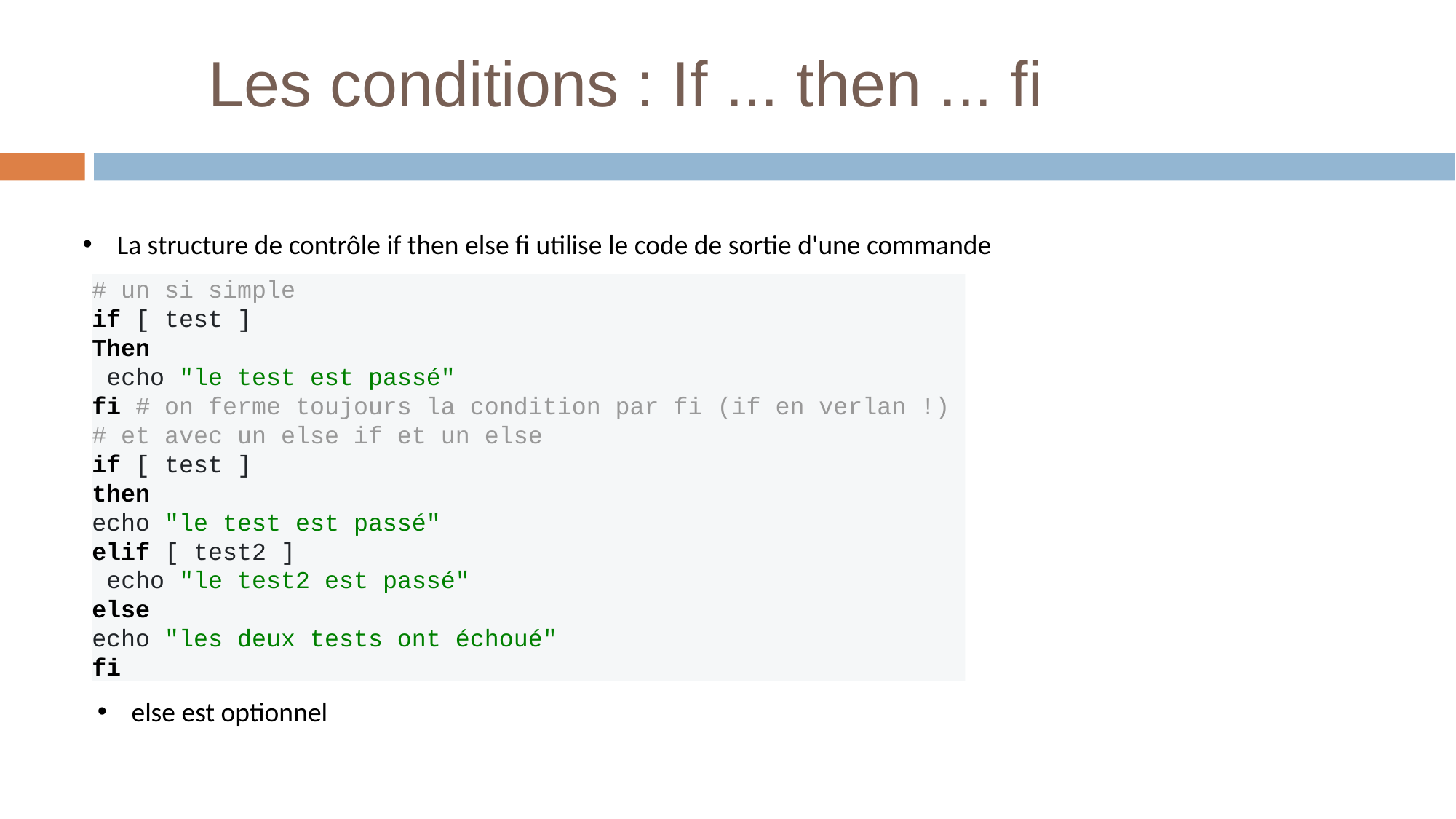

# Les conditions : If ... then ... fi
La structure de contrôle if then else fi utilise le code de sortie d'une commande
# un si simple
if [ test ]
Then
 echo "le test est passé"
fi # on ferme toujours la condition par fi (if en verlan !)
# et avec un else if et un else
if [ test ]
then
echo "le test est passé"
elif [ test2 ]
 echo "le test2 est passé"
else
echo "les deux tests ont échoué"
fi
else est optionnel